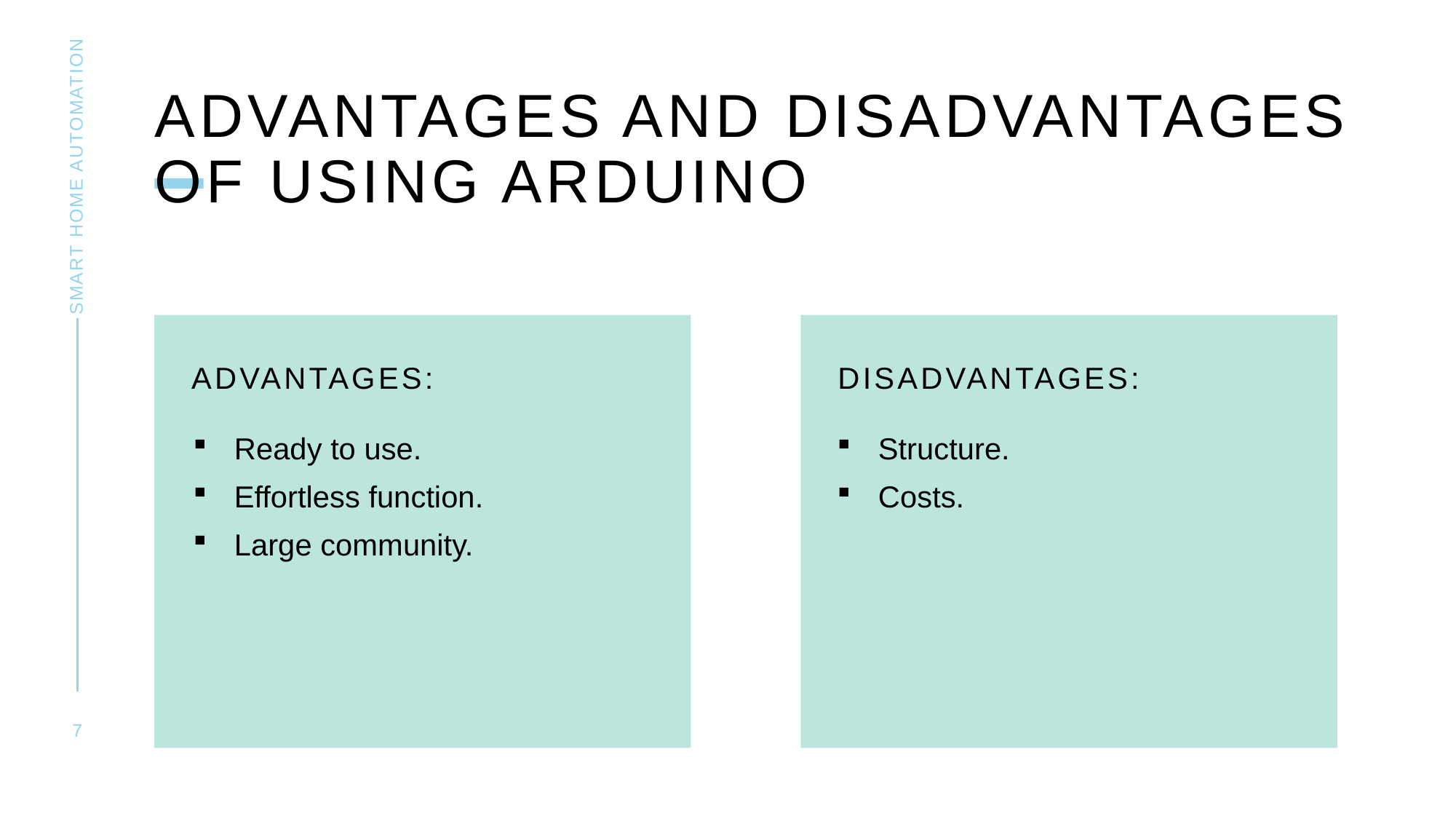

# Advantages and disadvantages of using Arduino
Smart home automation
Advantages:
Disadvantages:
Ready to use.
Effortless function.
Large community.
Structure.
Costs.
7